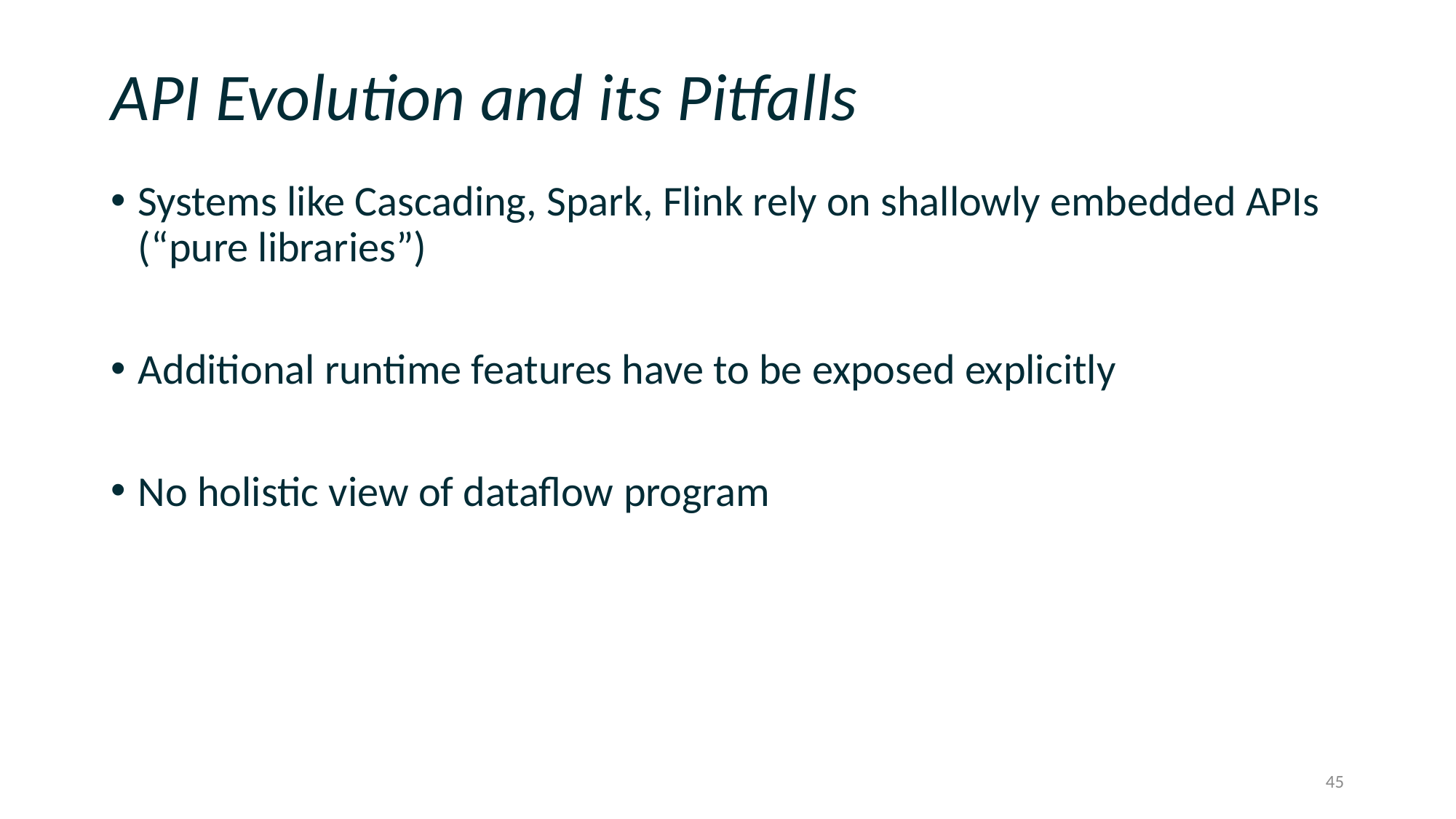

# API Evolution and its Pitfalls
Systems like Cascading, Spark, Flink rely on shallowly embedded APIs (“pure libraries”)

Additional runtime features have to be exposed explicitly

No holistic view of dataflow program

45